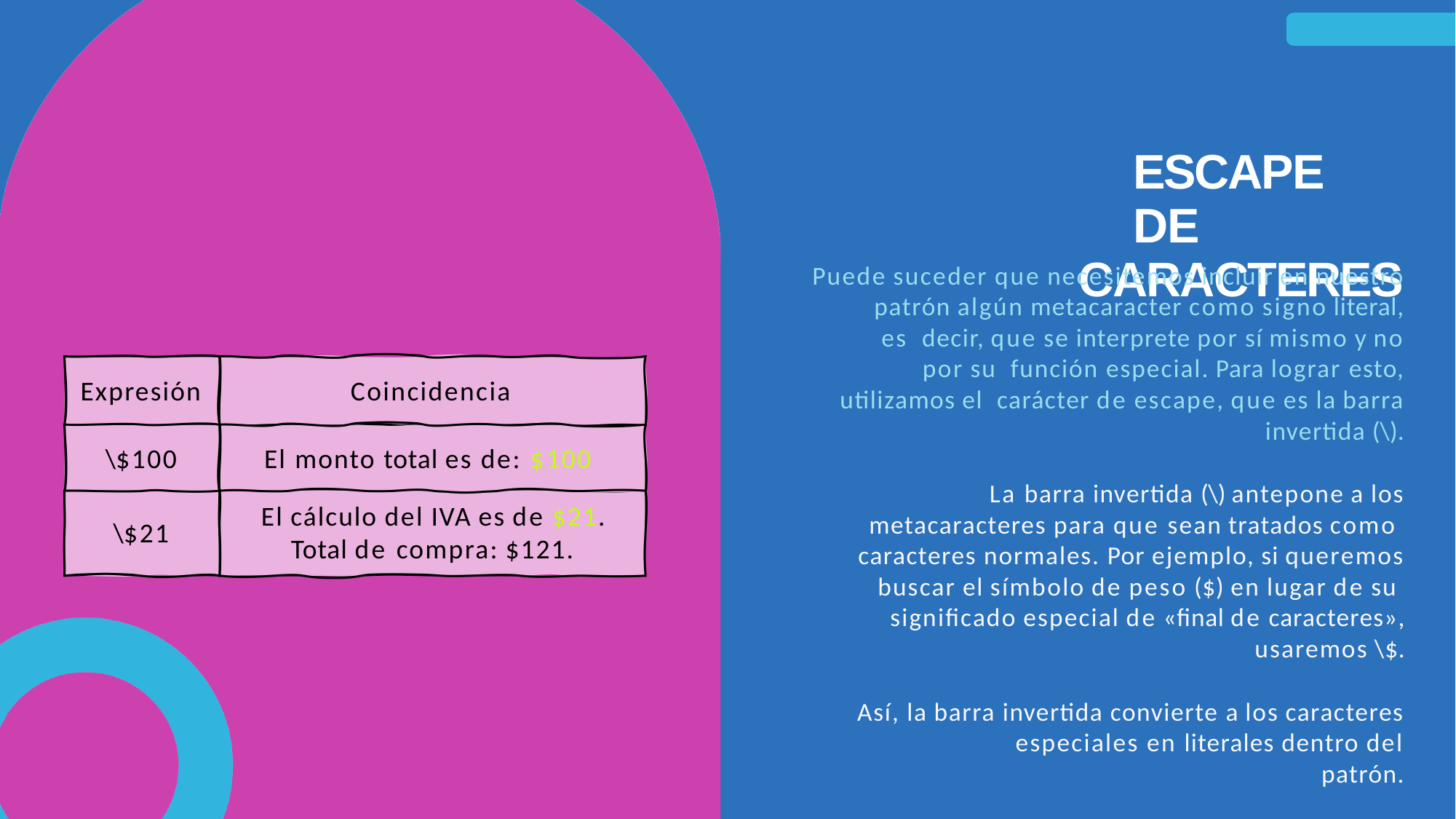

# ESCAPE DE
CARACTERES
Puede suceder que necesitemos incluir en nuestro  patrón algún metacaracter como signo literal, es  decir, que se interprete por sí mismo y no por su  función especial. Para lograr esto, utilizamos el  carácter de escape, que es la barra invertida (\).

La barra invertida (\) antepone a los  metacaracteres para que sean tratados como  caracteres normales. Por ejemplo, si queremos  buscar el símbolo de peso ($) en lugar de su  significado especial de «final de caracteres»,
usaremos \$.

Así, la barra invertida convierte a los caracteres  especiales en literales dentro del patrón.
Expresión
Coincidencia
El monto total es de: $100  El cálculo del IVA es de $21.
Total de compra: $121.
\$100
\$21